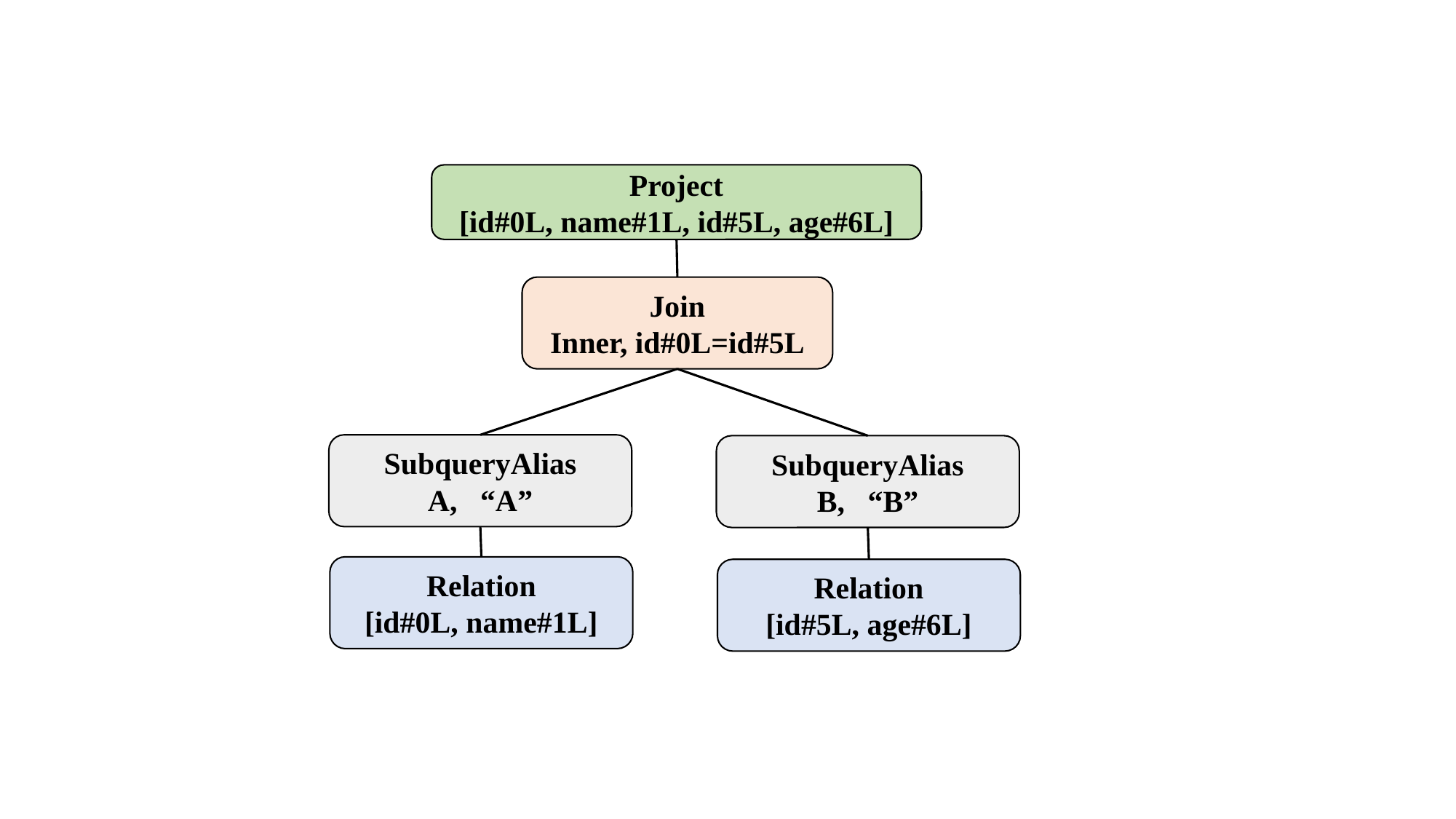

Project
[id#0L, name#1L, id#5L, age#6L]
Join
Inner, id#0L=id#5L
SubqueryAlias
A,   “A”
SubqueryAlias
B,   “B”
Relation
[id#0L, name#1L]
Relation
[id#5L, age#6L]